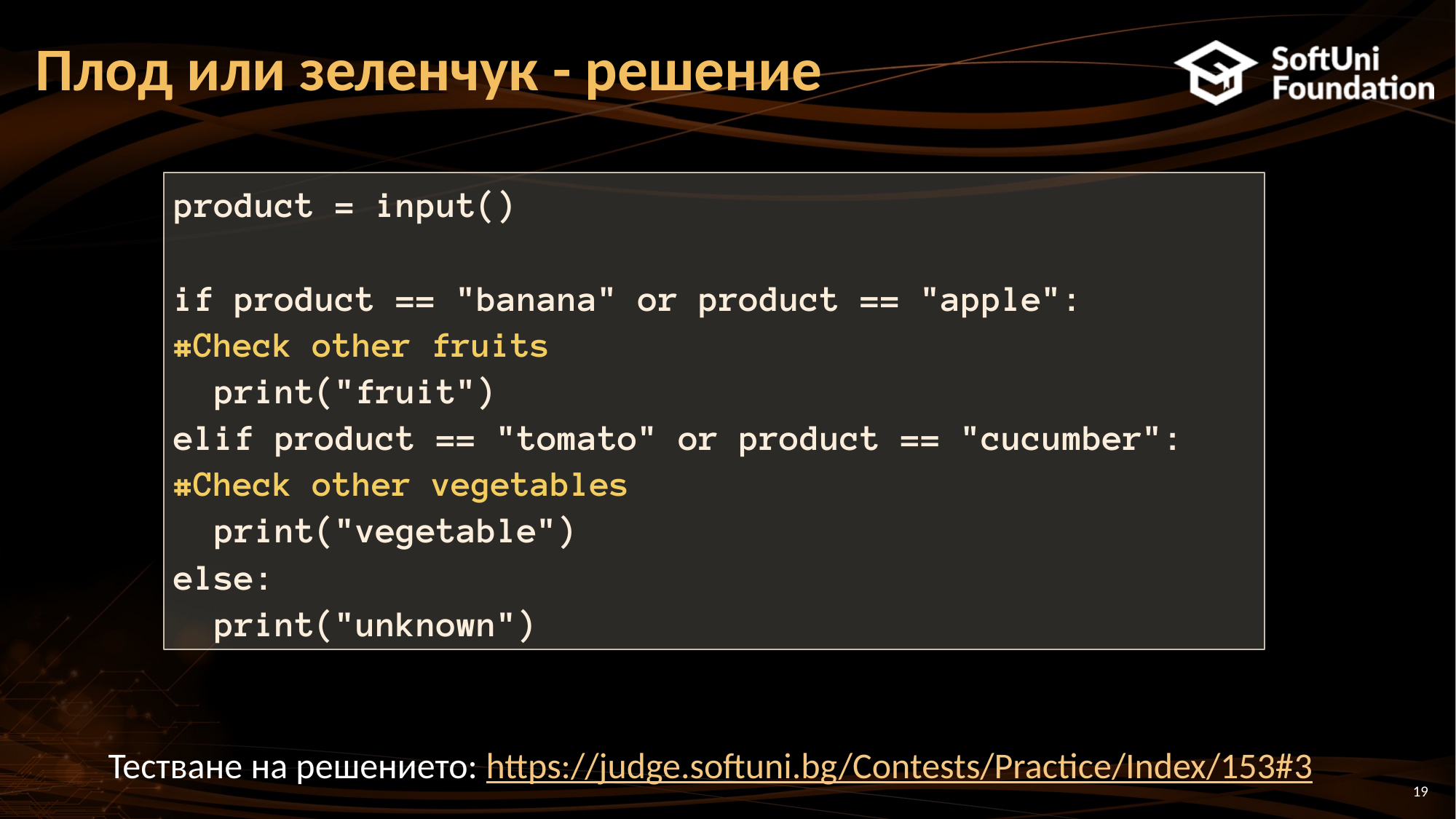

# Плод или зеленчук - решение
product = input()

if product == "banana" or product == "apple":
#Check other fruits
  print("fruit")
elif product == "tomato" or product == "cucumber":
#Check other vegetables
  print("vegetable")
else:
  print("unknown")
Тестване на решението: https://judge.softuni.bg/Contests/Practice/Index/153#3
19